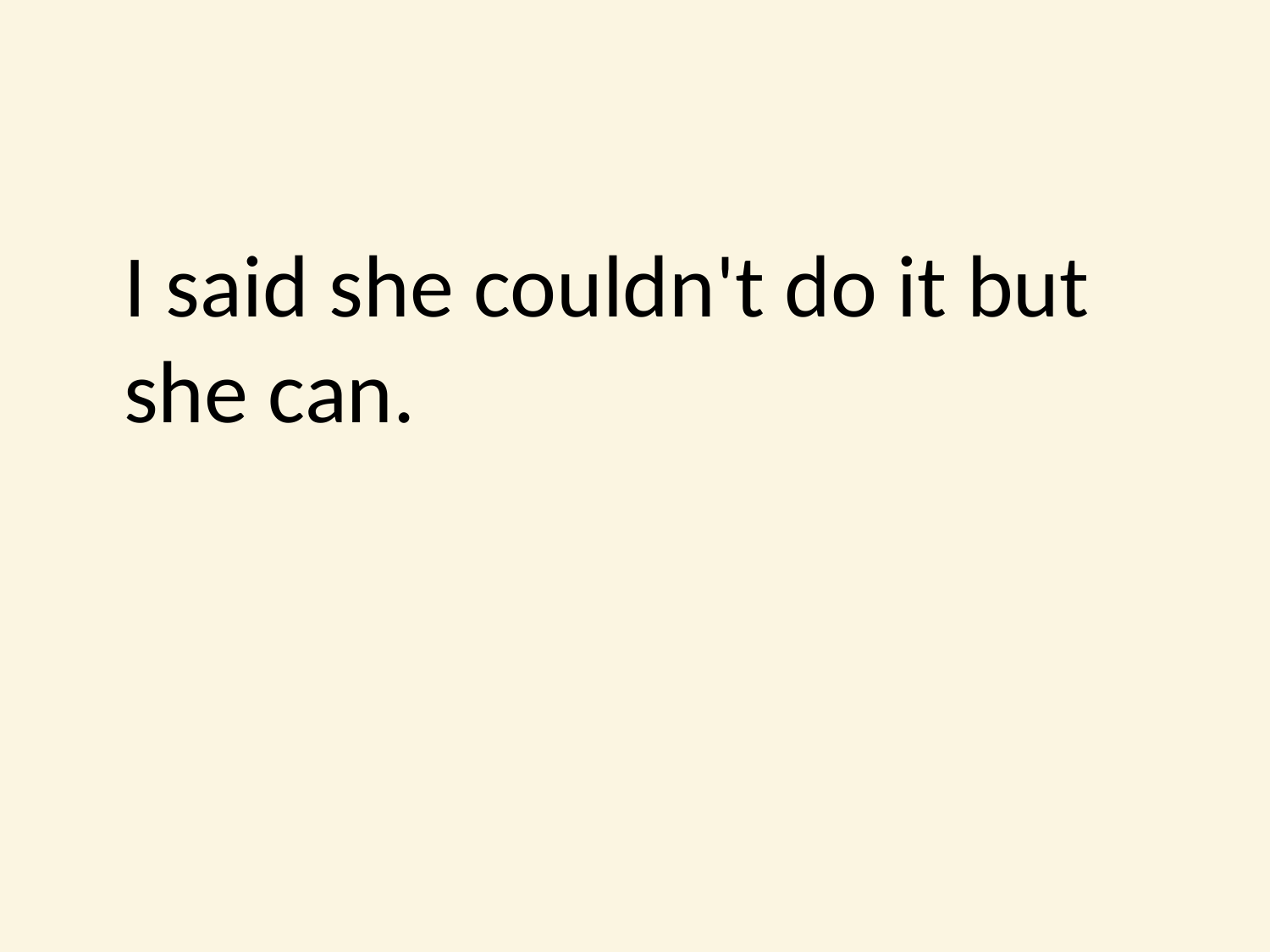

#
	I said she couldn't do it but she can.